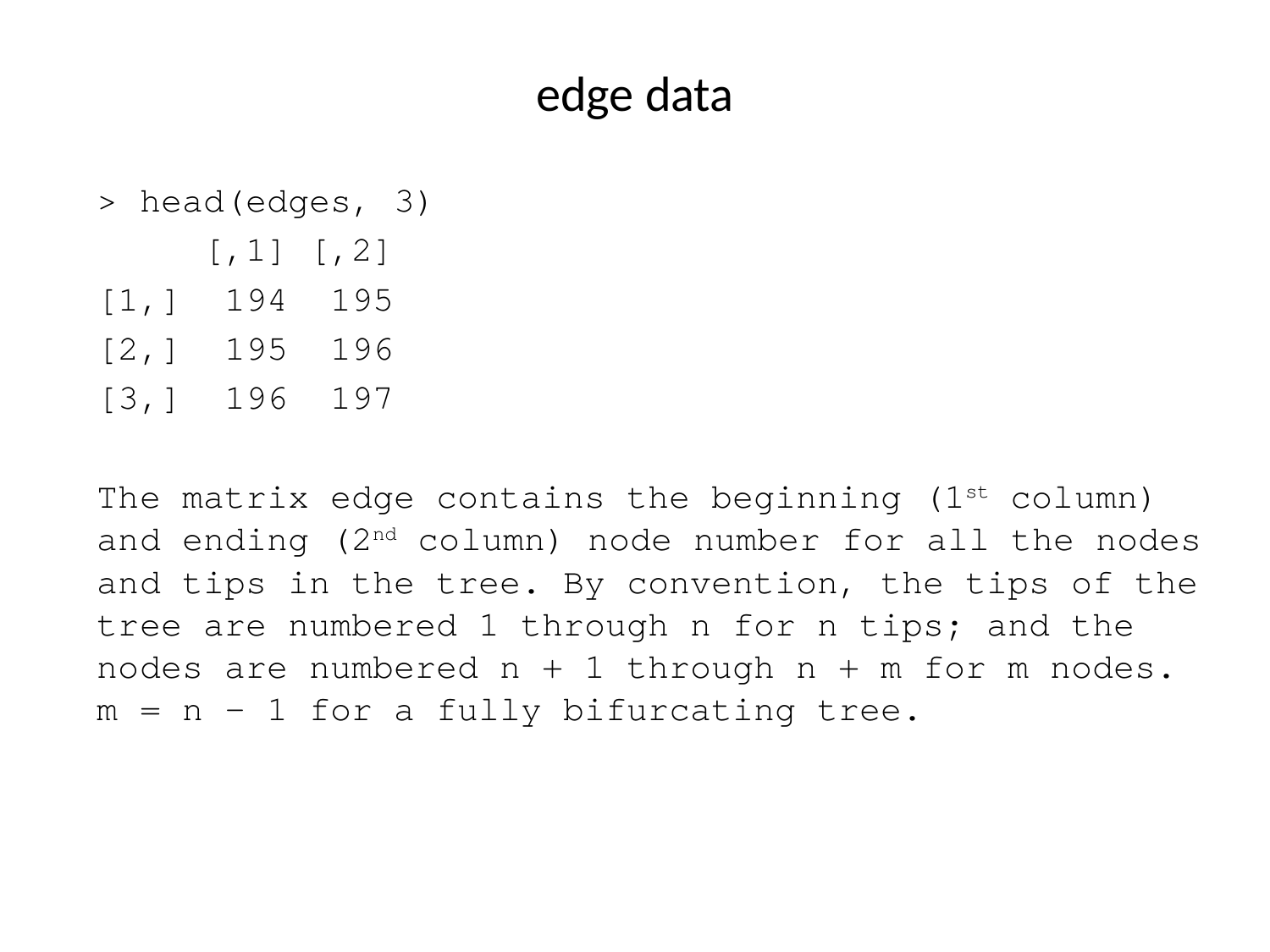

# edge data
> head(edges, 3)
     [,1] [,2]
[1,]  194  195
[2,]  195  196
[3,]  196  197

The matrix edge contains the beginning (1st column) and ending (2nd column) node number for all the nodes and tips in the tree. By convention, the tips of the tree are numbered 1 through n for n tips; and the nodes are numbered n + 1 through n + m for m nodes. m = n - 1 for a fully bifurcating tree.